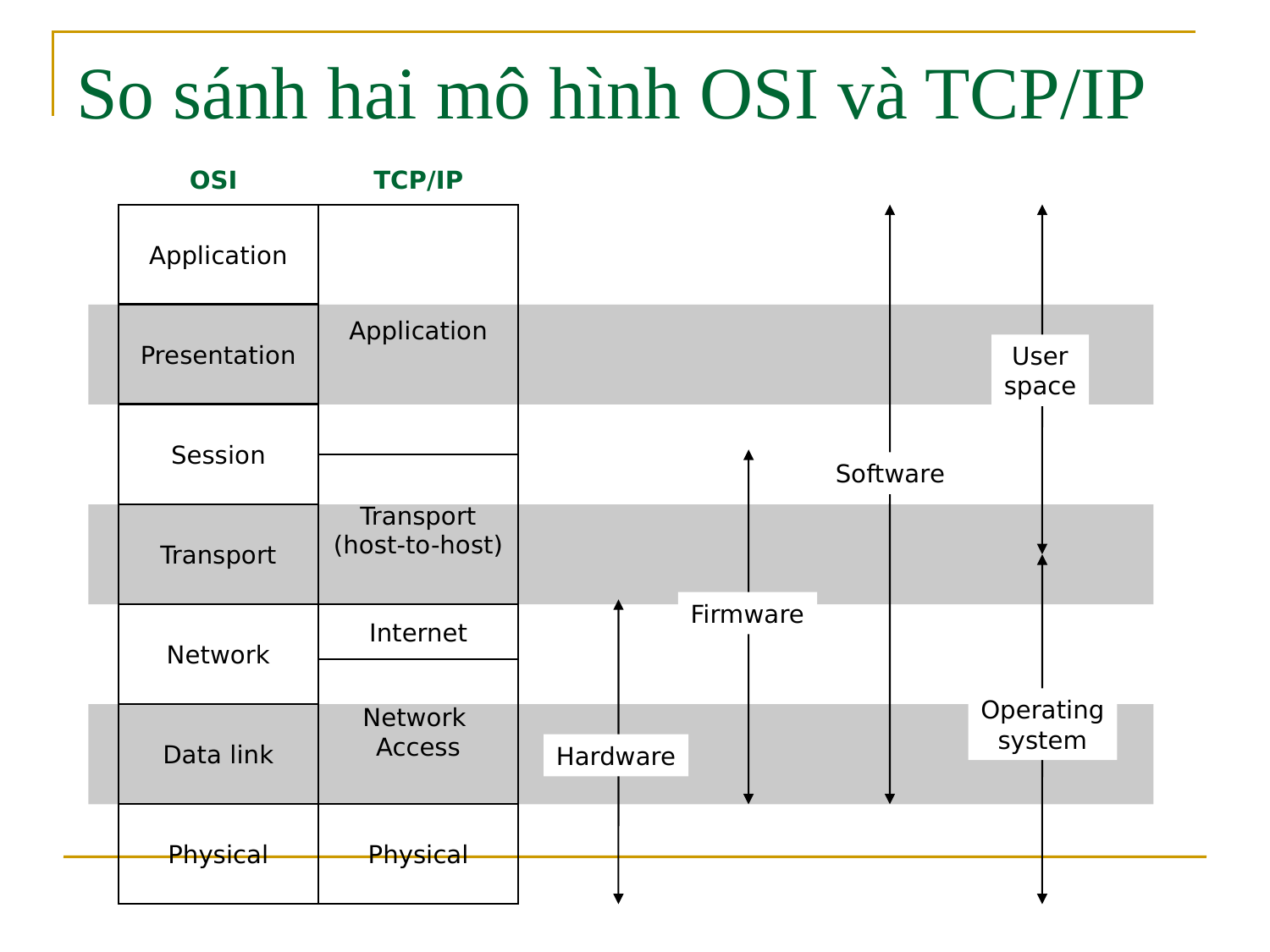

# So sánh hai mô hình OSI và TCP/IP
OSI
TCP/IP
Application
Application

Software

User
space

Operating
system
Presentation

Session

Firmware
Transport
(host-to-host)

Transport

Hardware
Network
Internet
Network
Access
Data link

Physical
Physical